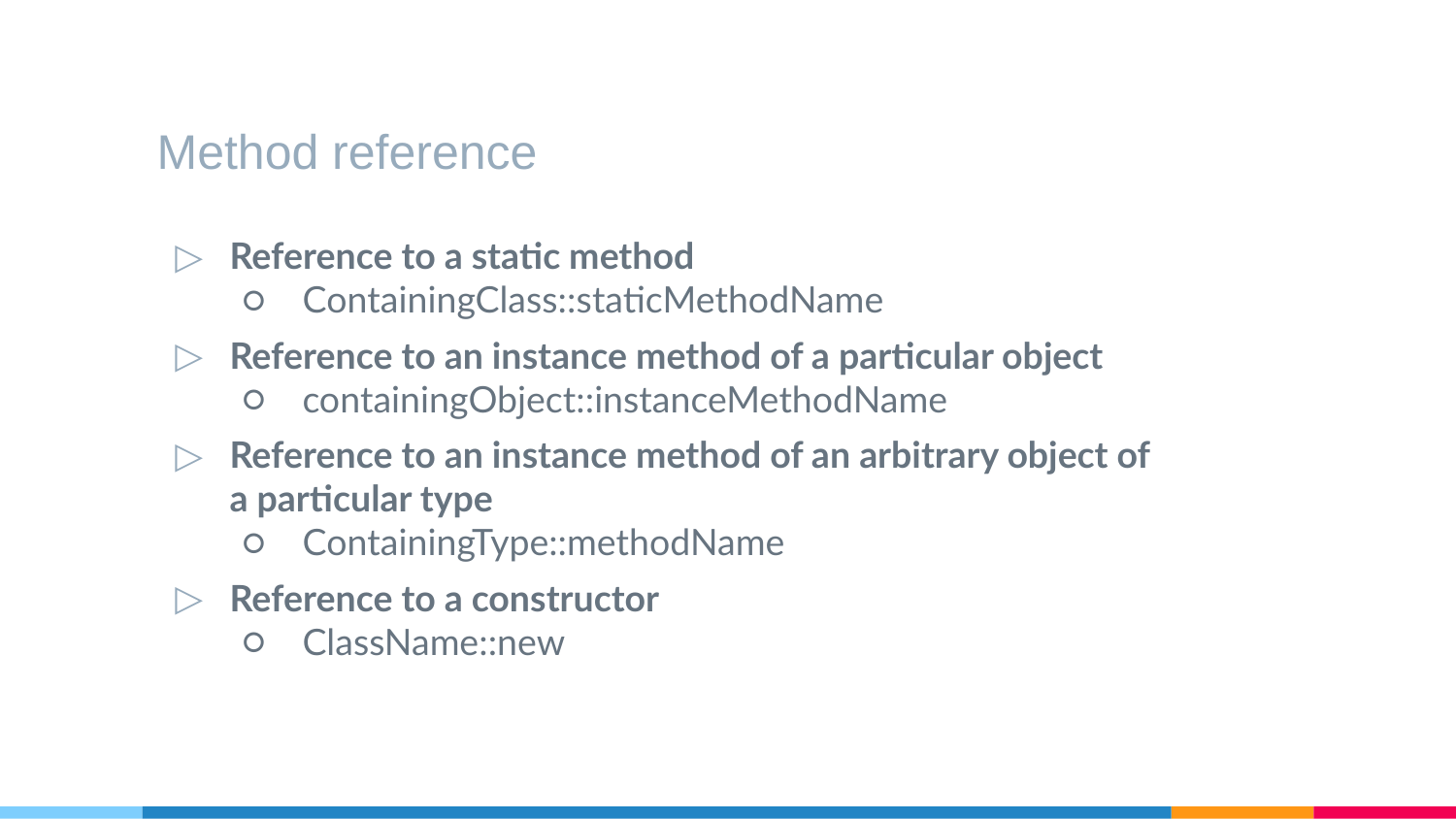

# Method reference
Reference to a static method
ContainingClass::staticMethodName
Reference to an instance method of a particular object
containingObject::instanceMethodName
Reference to an instance method of an arbitrary object of a particular type
ContainingType::methodName
Reference to a constructor
ClassName::new